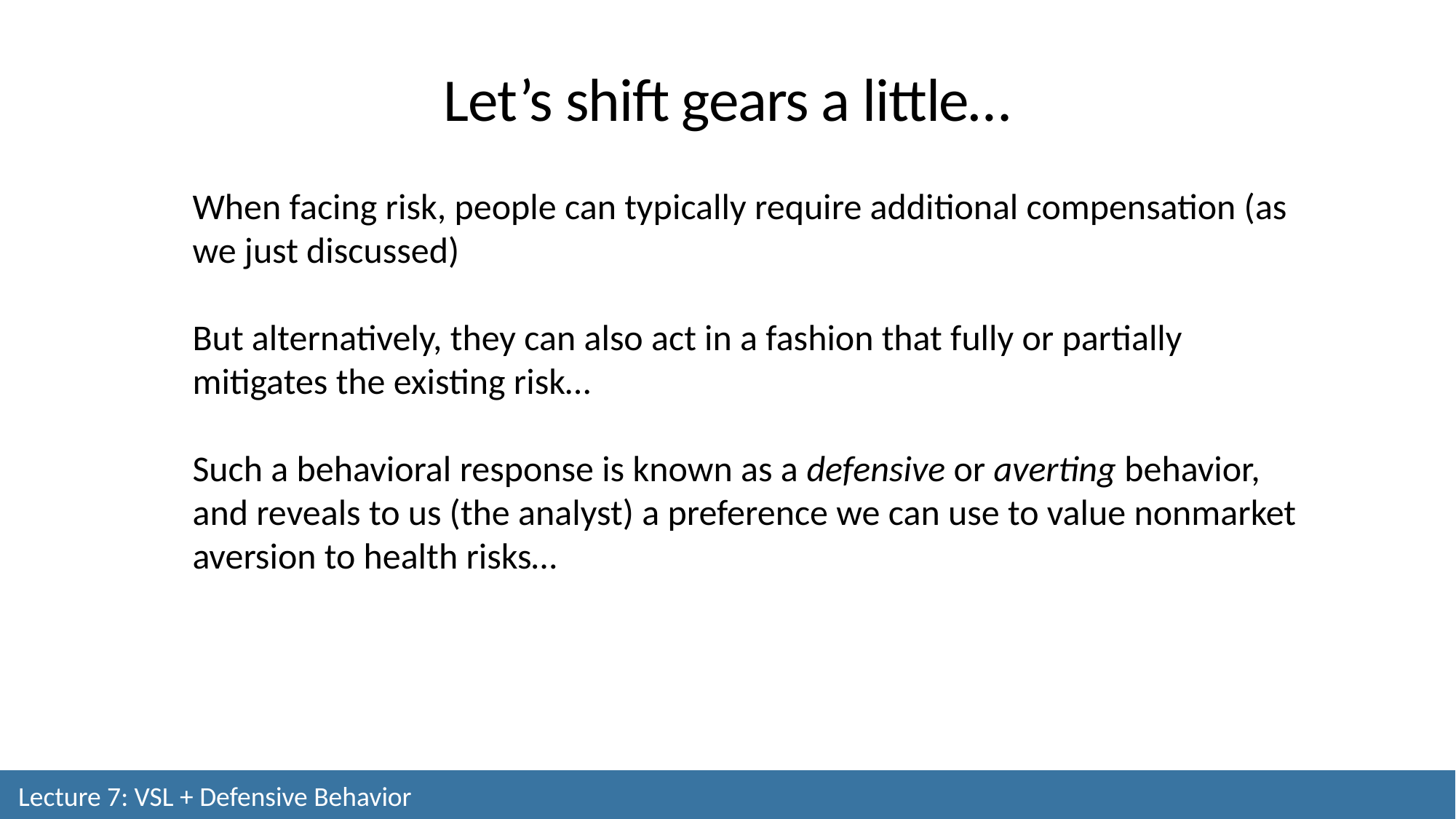

Let’s shift gears a little…
When facing risk, people can typically require additional compensation (as we just discussed)

But alternatively, they can also act in a fashion that fully or partially mitigates the existing risk…

Such a behavioral response is known as a defensive or averting behavior, and reveals to us (the analyst) a preference we can use to value nonmarket aversion to health risks…